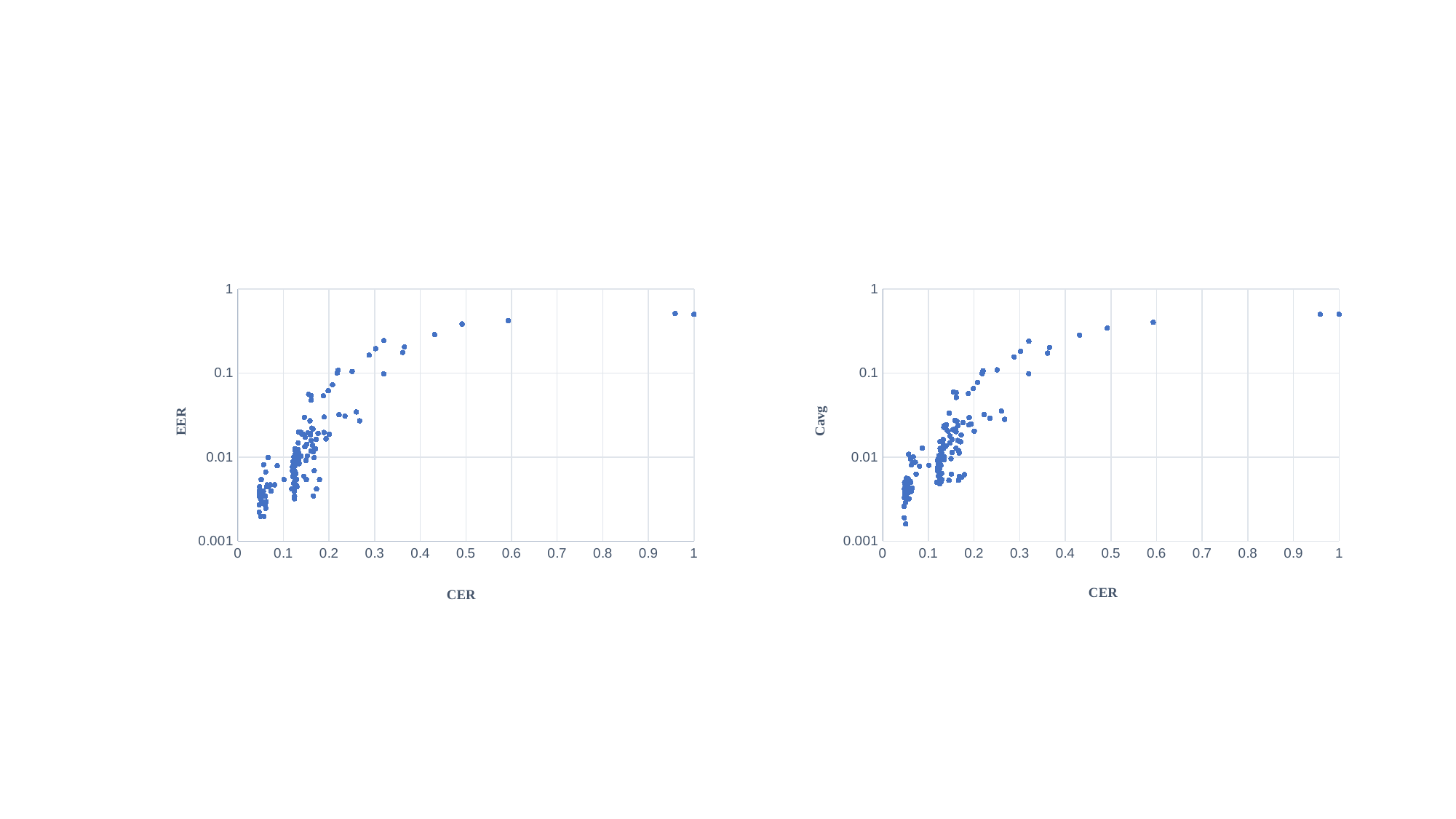

### Chart

| Category | EER |
|---|---|

### Chart

| Category | Cavg |
|---|---|